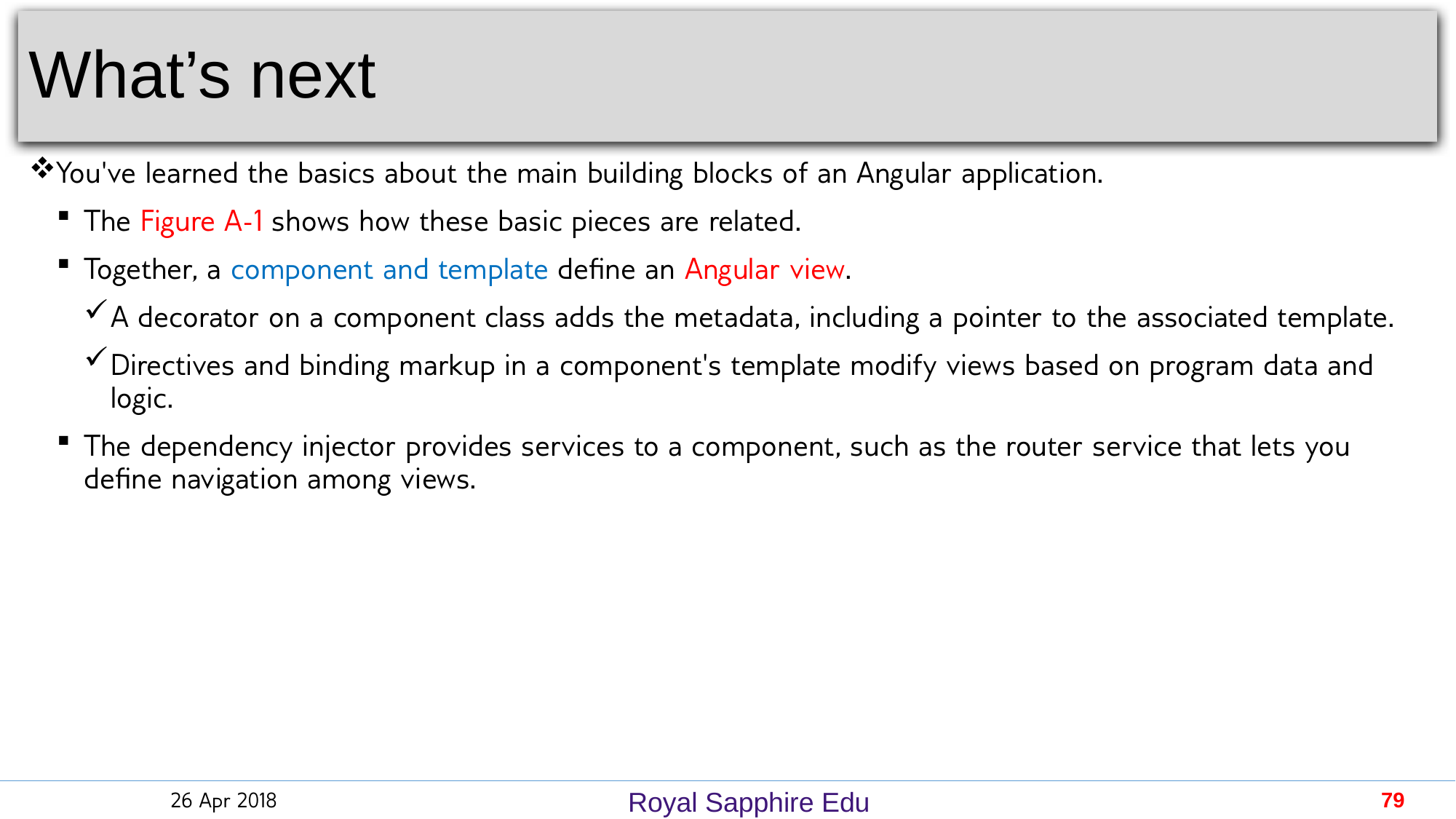

# What’s next
You've learned the basics about the main building blocks of an Angular application.
The Figure A-1 shows how these basic pieces are related.
Together, a component and template define an Angular view.
A decorator on a component class adds the metadata, including a pointer to the associated template.
Directives and binding markup in a component's template modify views based on program data and logic.
The dependency injector provides services to a component, such as the router service that lets you define navigation among views.
26 Apr 2018
79